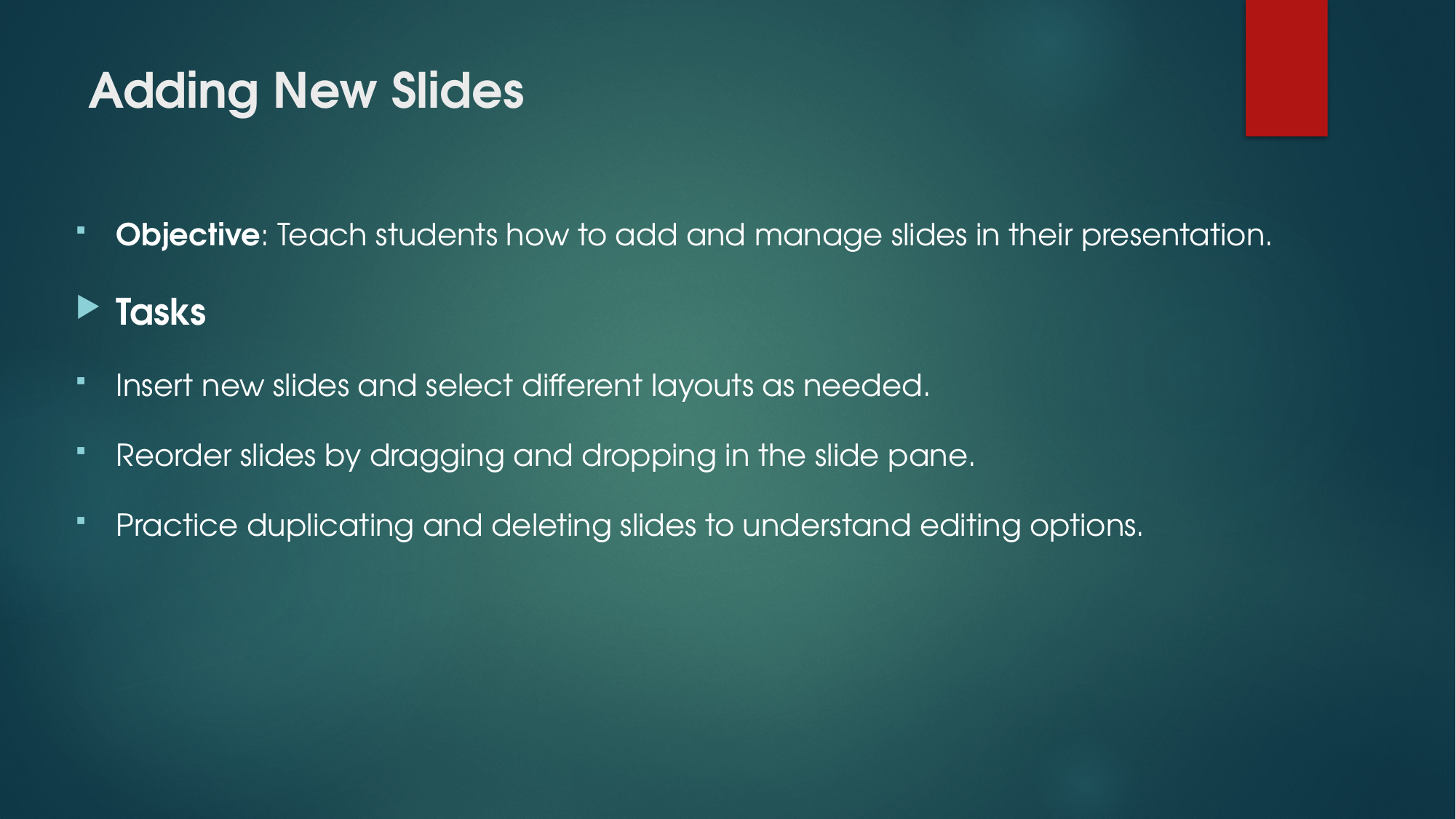

# Adding New Slides
Objective: Teach students how to add and manage slides in their presentation.
Tasks
Insert new slides and select different layouts as needed.
Reorder slides by dragging and dropping in the slide pane.
Practice duplicating and deleting slides to understand editing options.